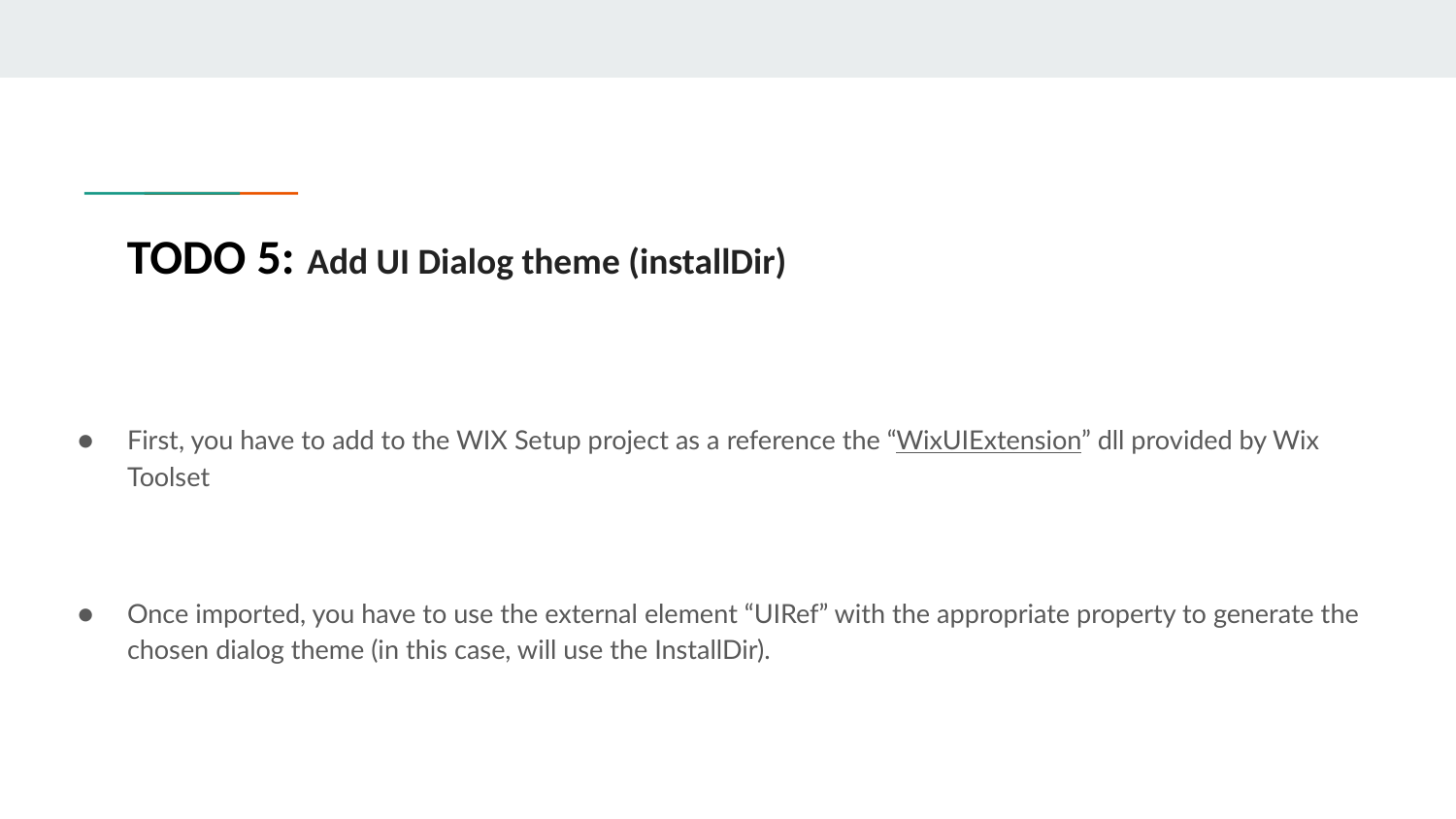

TODO 5: Add UI Dialog theme (installDir)

First, you have to add to the WIX Setup project as a reference the “WixUIExtension” dll provided by Wix Toolset

Once imported, you have to use the external element “UIRef” with the appropriate property to generate the chosen dialog theme (in this case, will use the InstallDir).